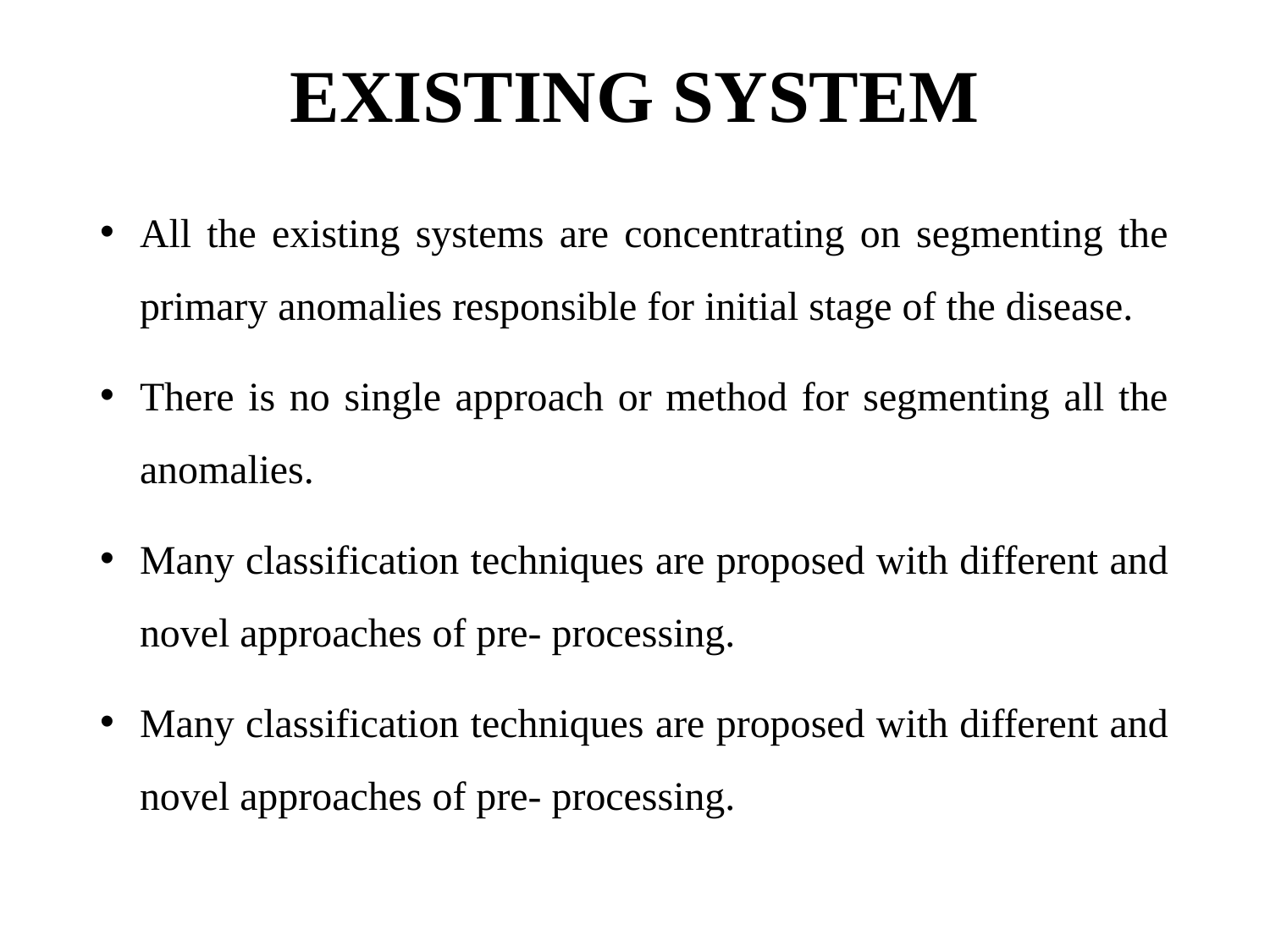

# EXISTING SYSTEM
All the existing systems are concentrating on segmenting the primary anomalies responsible for initial stage of the disease.
There is no single approach or method for segmenting all the anomalies.
Many classification techniques are proposed with different and novel approaches of pre- processing.
Many classification techniques are proposed with different and novel approaches of pre- processing.

8